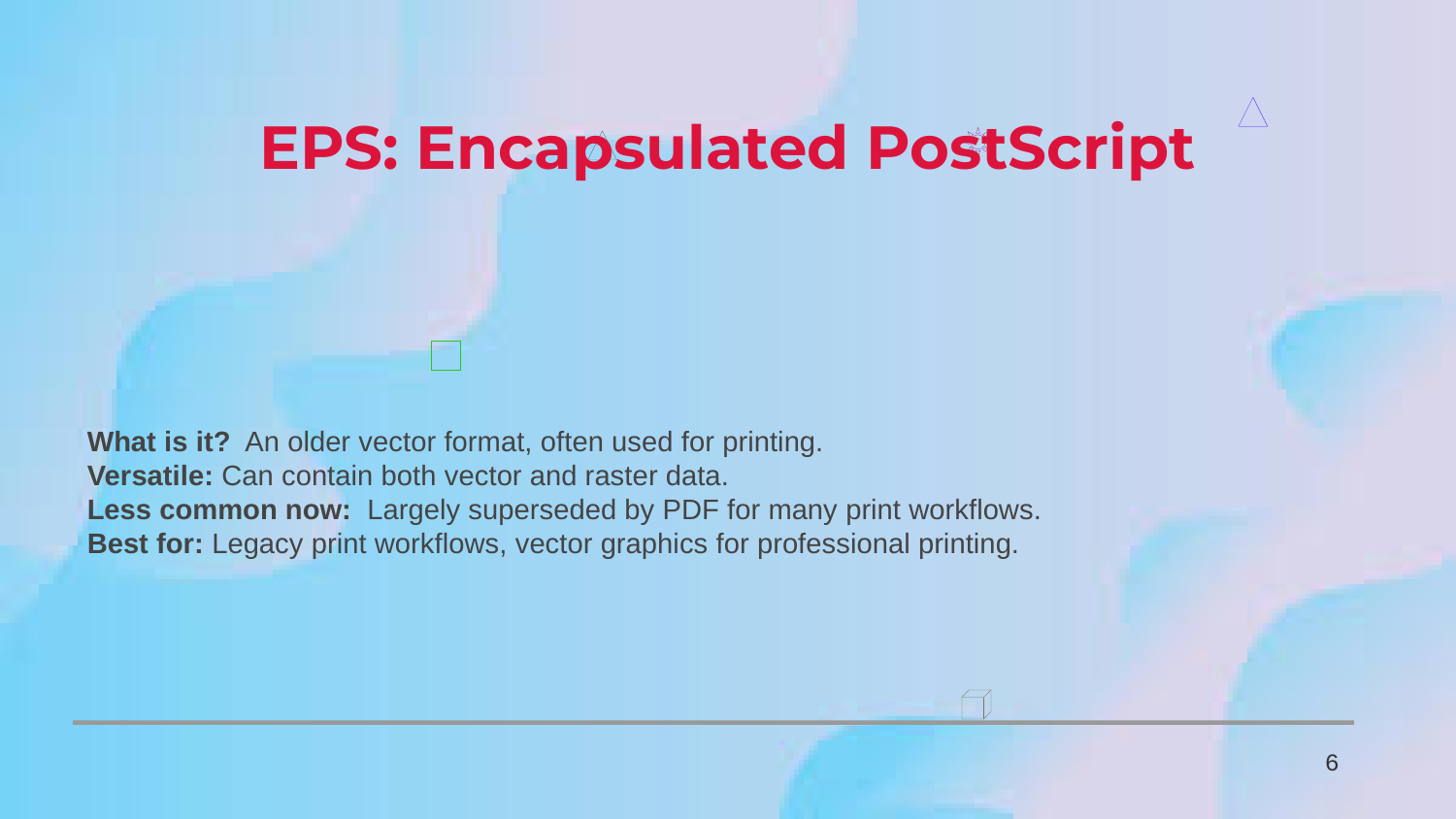

EPS: Encapsulated PostScript

What is it?  An older vector format, often used for printing.
Versatile: Can contain both vector and raster data.
Less common now:  Largely superseded by PDF for many print workflows.
Best for: Legacy print workflows, vector graphics for professional printing.

6